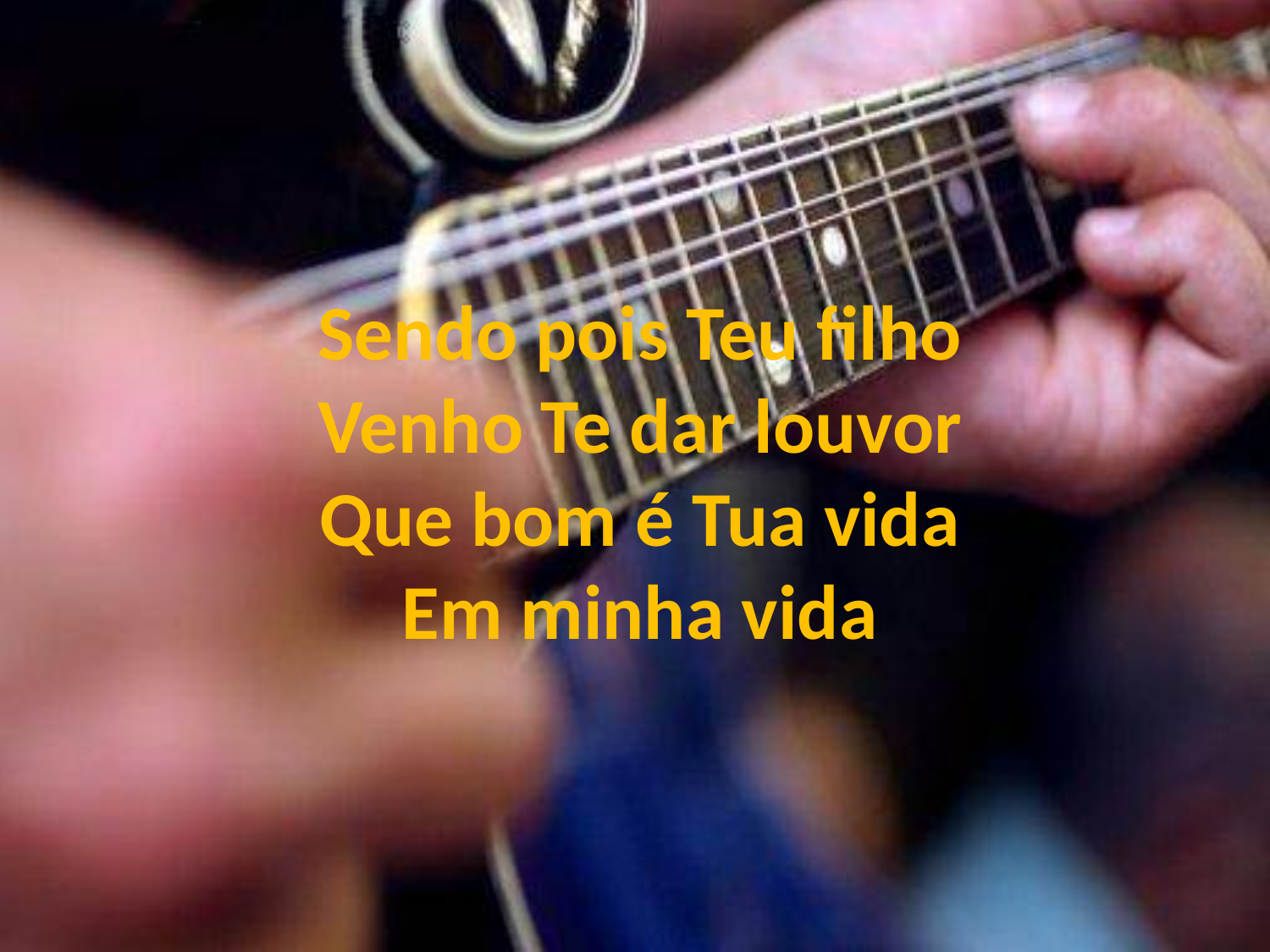

Sendo pois Teu filho
Venho Te dar louvor
Que bom é Tua vida
Em minha vida